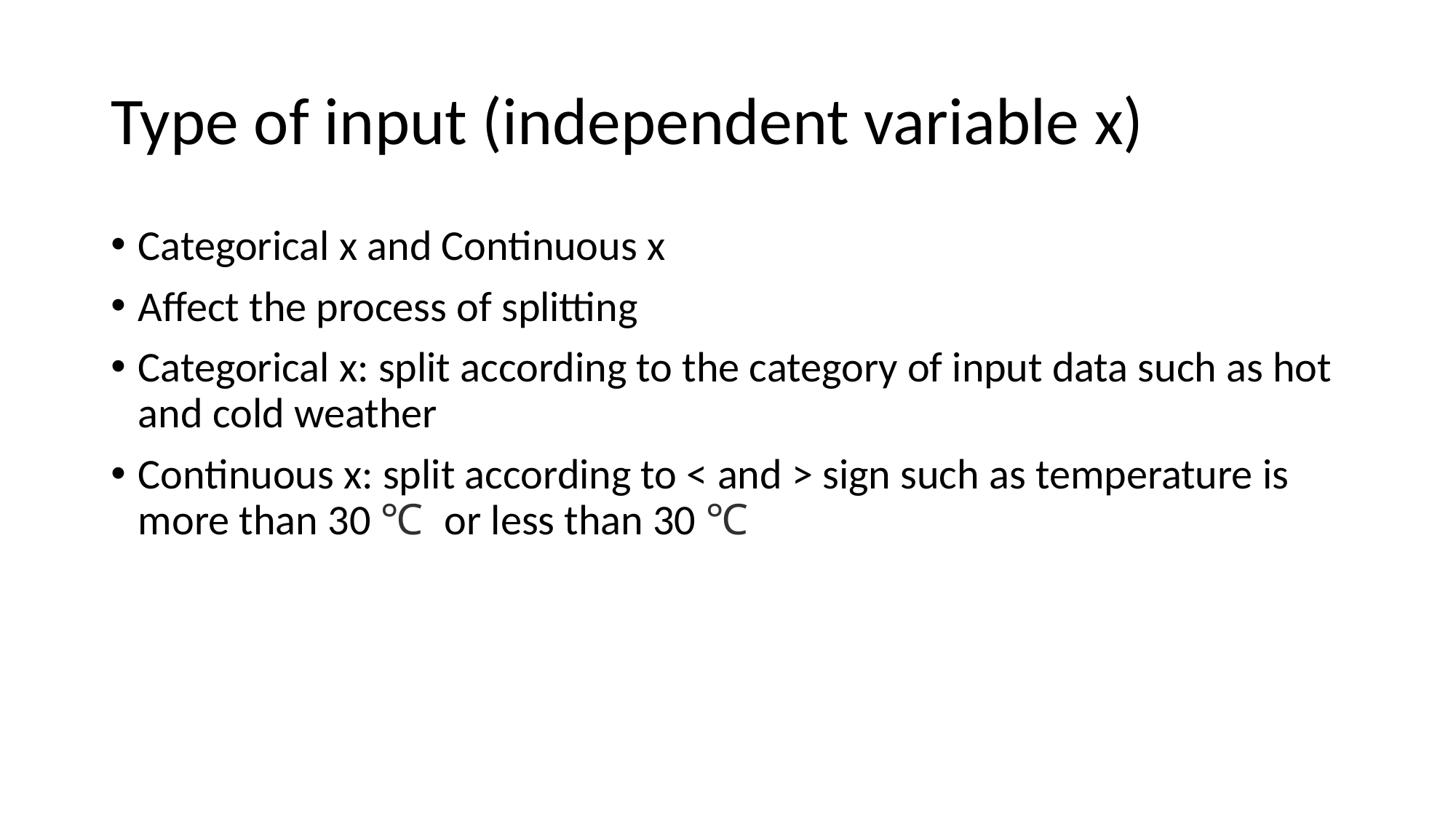

# Type of input (independent variable x)
Categorical x and Continuous x
Affect the process of splitting
Categorical x: split according to the category of input data such as hot and cold weather
Continuous x: split according to < and > sign such as temperature is more than 30 ℃  or less than 30 ℃